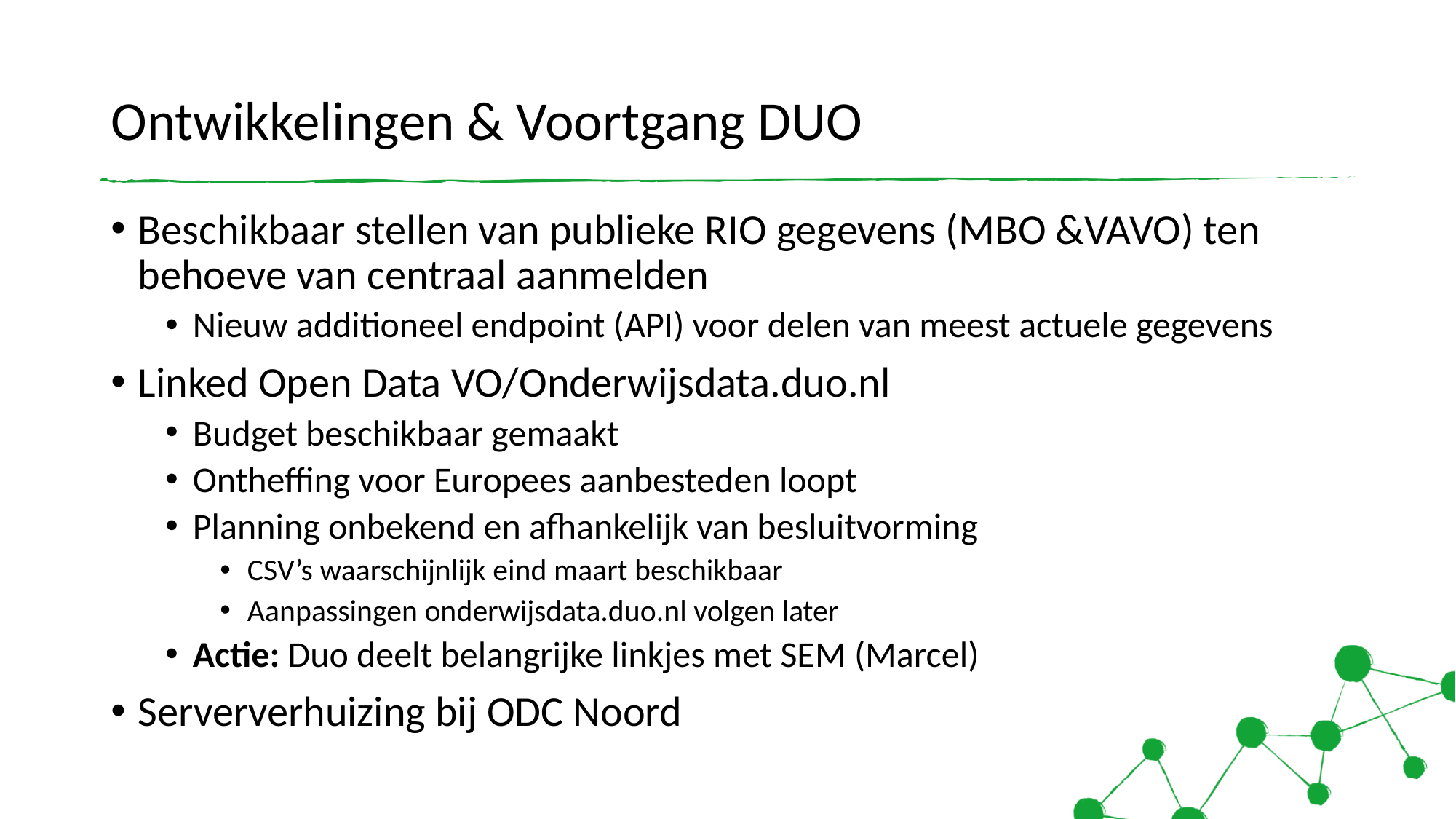

# Ontwikkelingen & Voortgang DUO
Beschikbaar stellen van publieke RIO gegevens (MBO &VAVO) ten behoeve van centraal aanmelden
Nieuw additioneel endpoint (API) voor delen van meest actuele gegevens
Linked Open Data VO/Onderwijsdata.duo.nl
Budget beschikbaar gemaakt
Ontheffing voor Europees aanbesteden loopt
Planning onbekend en afhankelijk van besluitvorming
CSV’s waarschijnlijk eind maart beschikbaar
Aanpassingen onderwijsdata.duo.nl volgen later
Actie: Duo deelt belangrijke linkjes met SEM (Marcel)
Serververhuizing bij ODC Noord